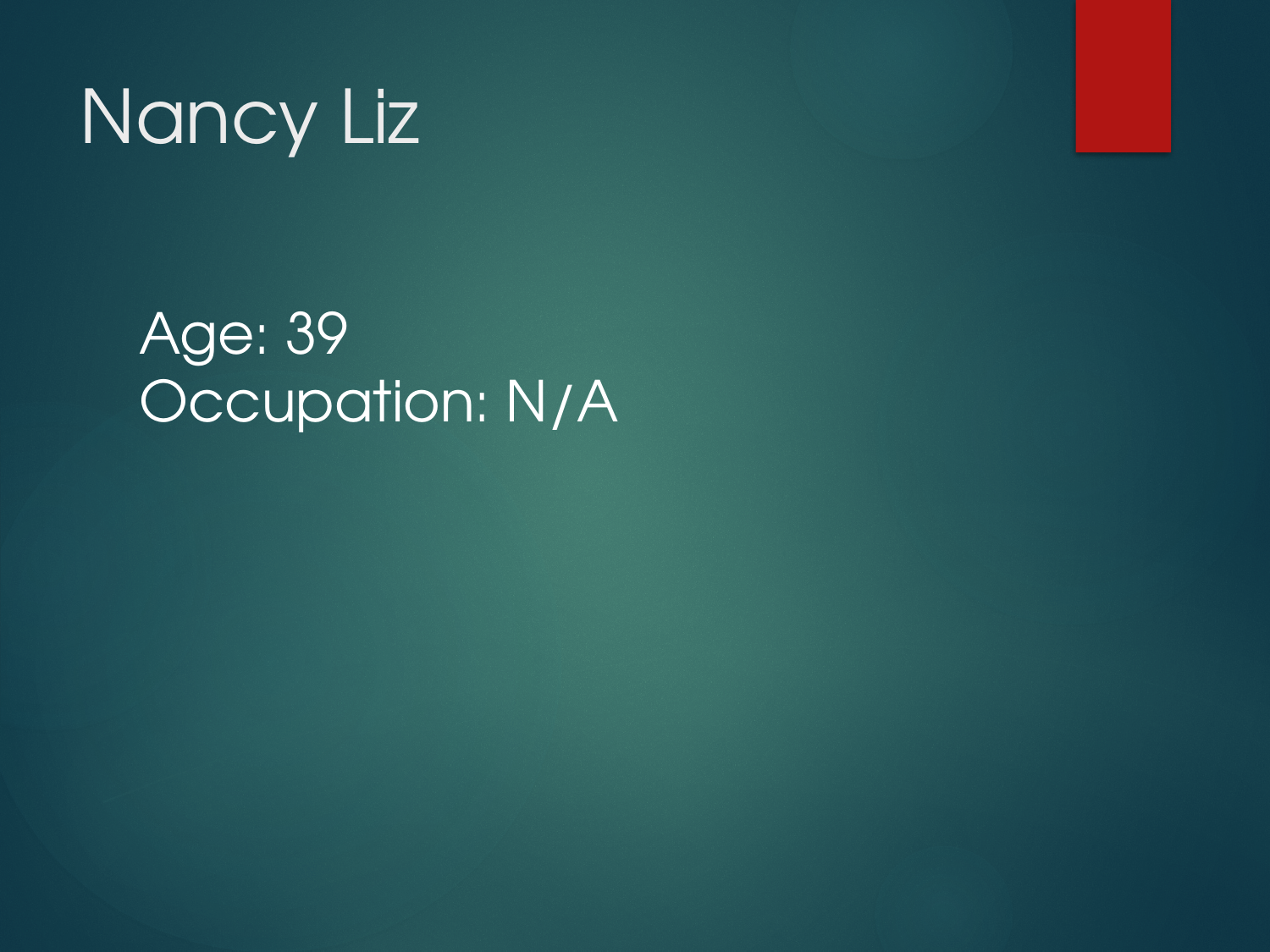

# Nancy Liz

Age: 39
Occupation: N/A